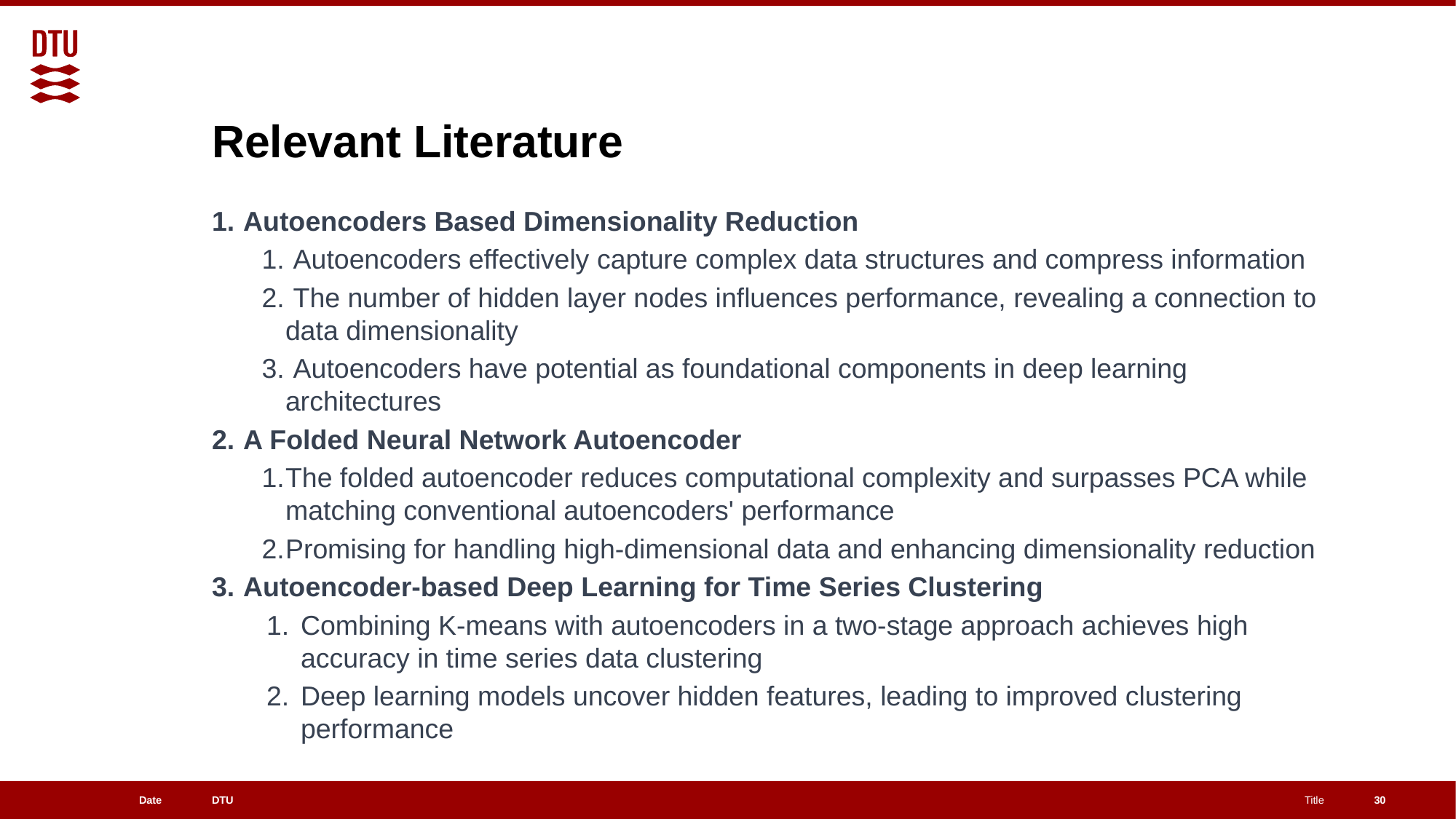

# Relevant Literature
 Autoencoders Based Dimensionality Reduction
 Autoencoders effectively capture complex data structures and compress information
 The number of hidden layer nodes influences performance, revealing a connection to data dimensionality
 Autoencoders have potential as foundational components in deep learning architectures
 A Folded Neural Network Autoencoder
The folded autoencoder reduces computational complexity and surpasses PCA while matching conventional autoencoders' performance
Promising for handling high-dimensional data and enhancing dimensionality reduction
 Autoencoder-based Deep Learning for Time Series Clustering
Combining K-means with autoencoders in a two-stage approach achieves high accuracy in time series data clustering
Deep learning models uncover hidden features, leading to improved clustering performance

30